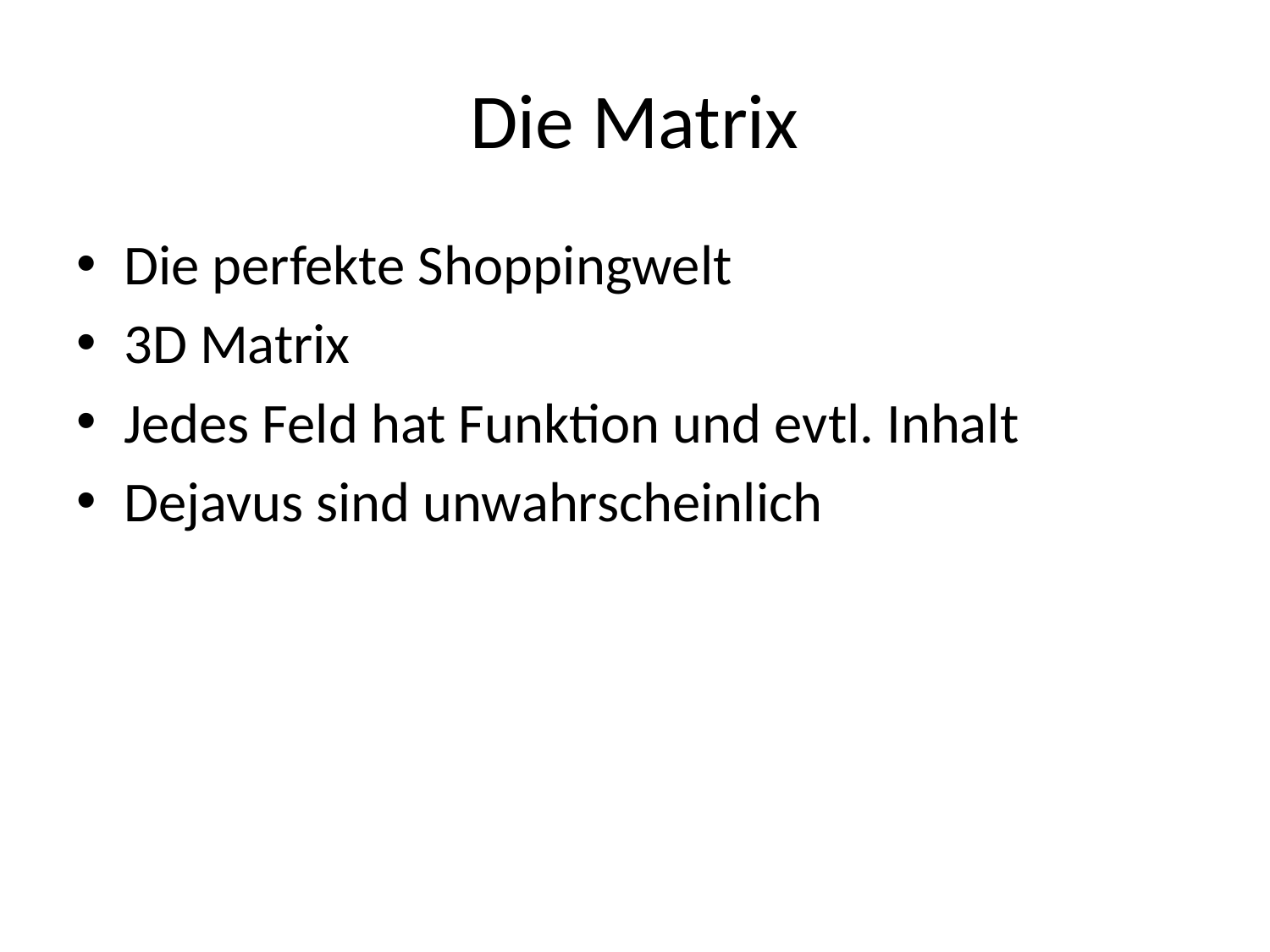

# Die Matrix
Die perfekte Shoppingwelt
3D Matrix
Jedes Feld hat Funktion und evtl. Inhalt
Dejavus sind unwahrscheinlich